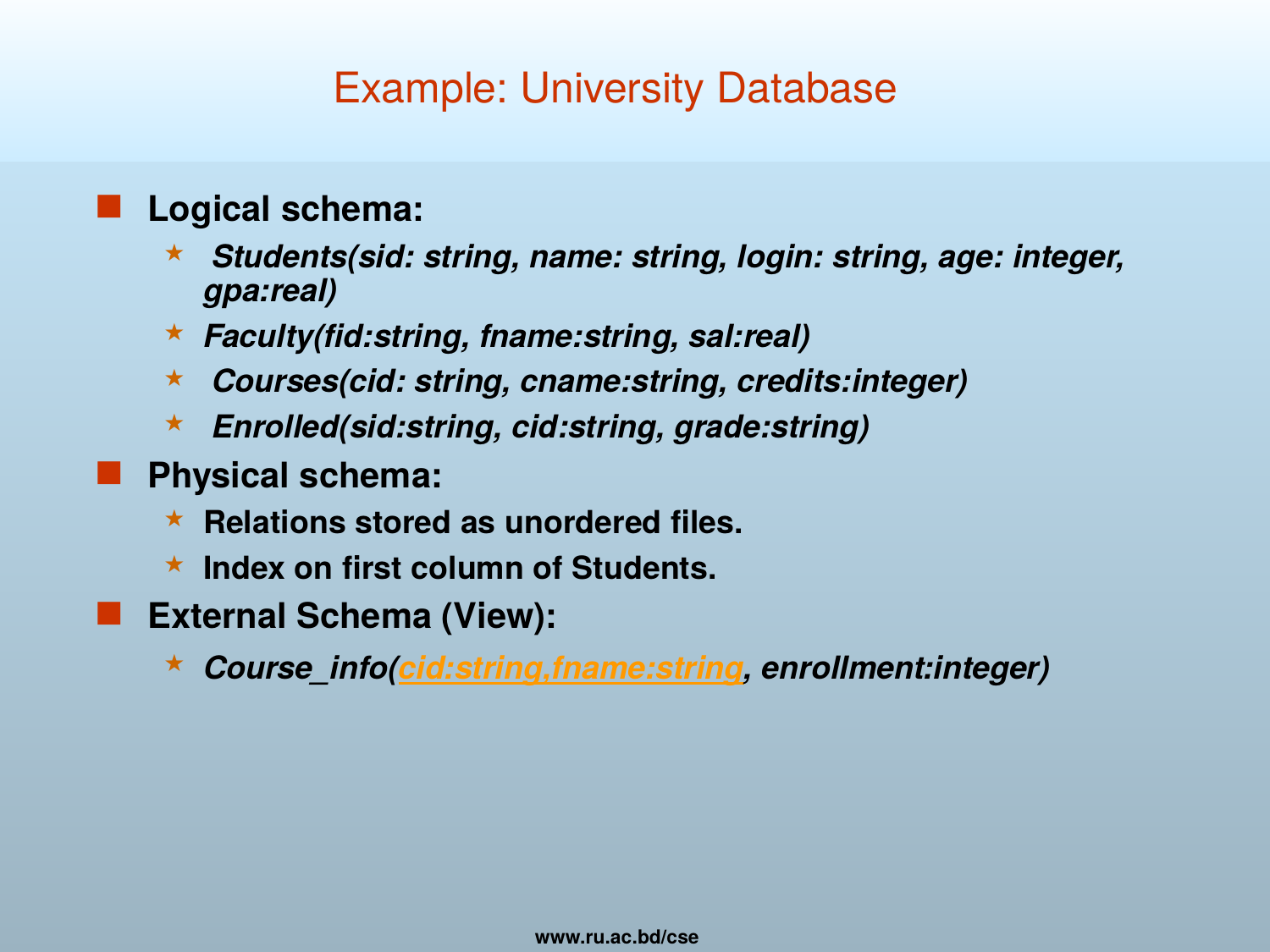

# Example: University Database
Logical schema:
 Students(sid: string, name: string, login: string, age: integer, gpa:real)
Faculty(fid:string, fname:string, sal:real)
 Courses(cid: string, cname:string, credits:integer)
 Enrolled(sid:string, cid:string, grade:string)
Physical schema:
Relations stored as unordered files.
Index on first column of Students.
External Schema (View):
Course_info(cid:string,fname:string, enrollment:integer)